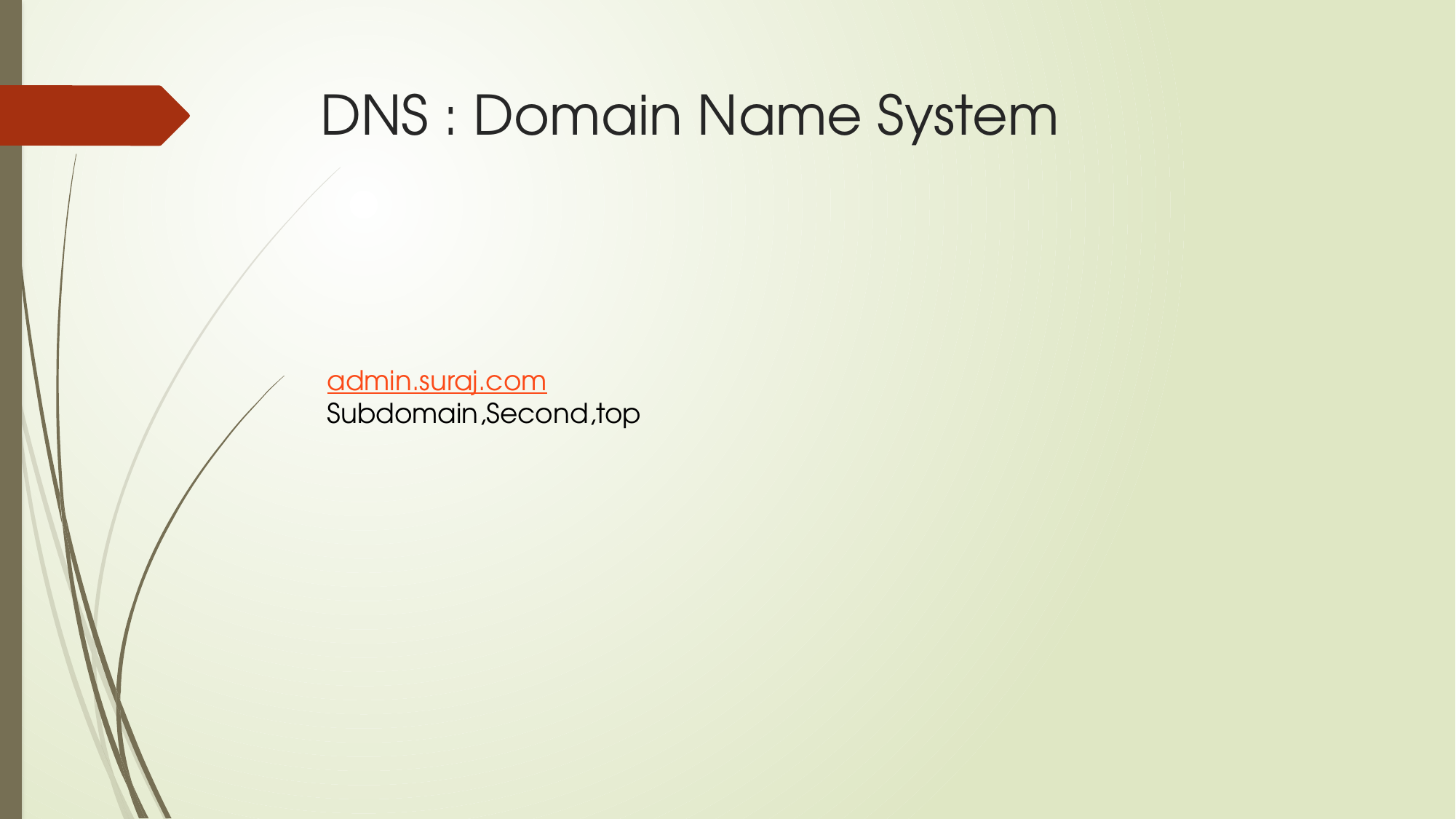

# DNS : Domain Name System
admin.suraj.com
Subdomain,Second,top